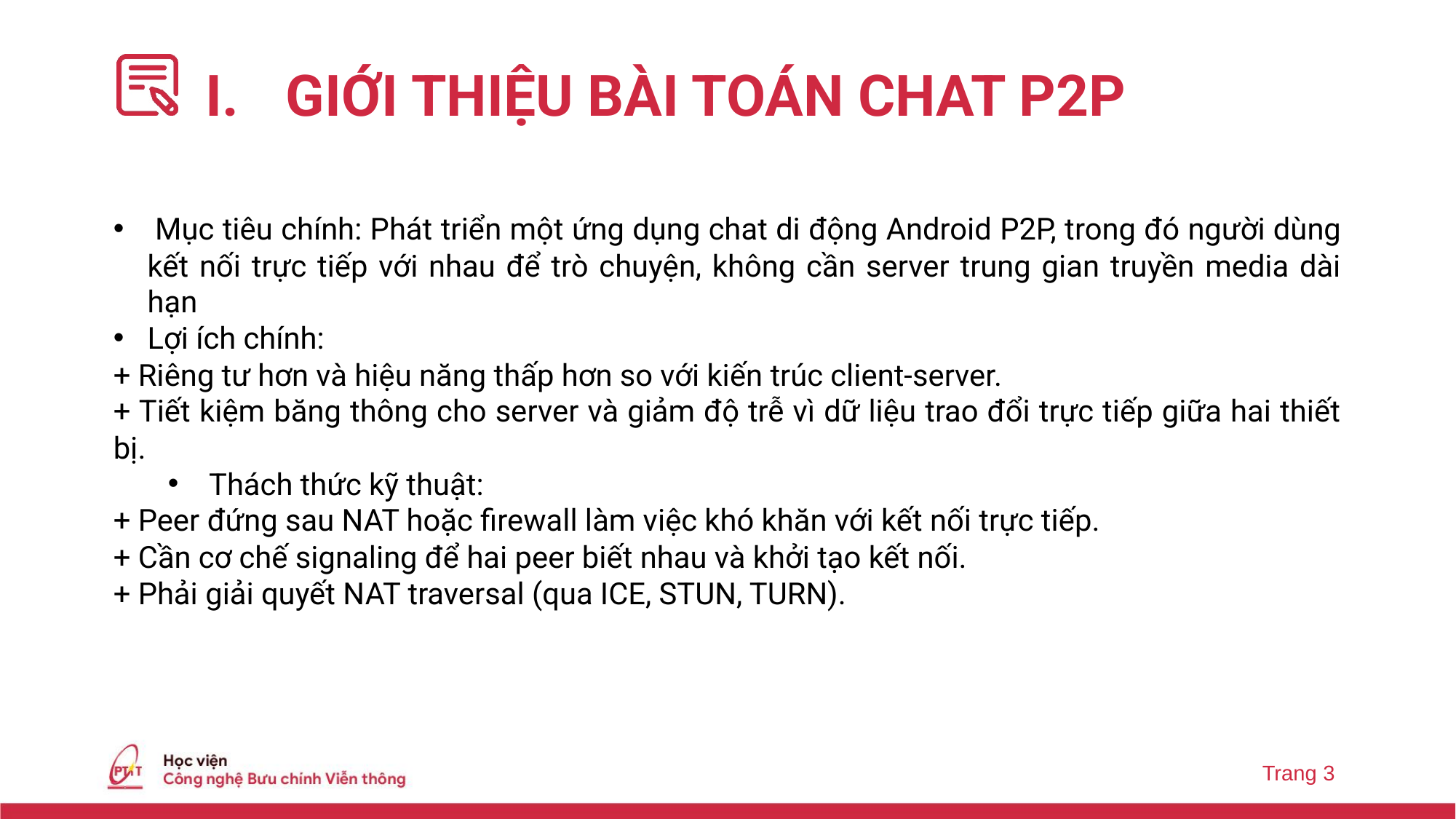

# GIỚI THIỆU BÀI TOÁN CHAT P2P
 Mục tiêu chính: Phát triển một ứng dụng chat di động Android P2P, trong đó người dùng kết nối trực tiếp với nhau để trò chuyện, không cần server trung gian truyền media dài hạn
Lợi ích chính:
+ Riêng tư hơn và hiệu năng thấp hơn so với kiến trúc client-server.
+ Tiết kiệm băng thông cho server và giảm độ trễ vì dữ liệu trao đổi trực tiếp giữa hai thiết bị.
Thách thức kỹ thuật:
+ Peer đứng sau NAT hoặc firewall làm việc khó khăn với kết nối trực tiếp.
+ Cần cơ chế signaling để hai peer biết nhau và khởi tạo kết nối.
+ Phải giải quyết NAT traversal (qua ICE, STUN, TURN).